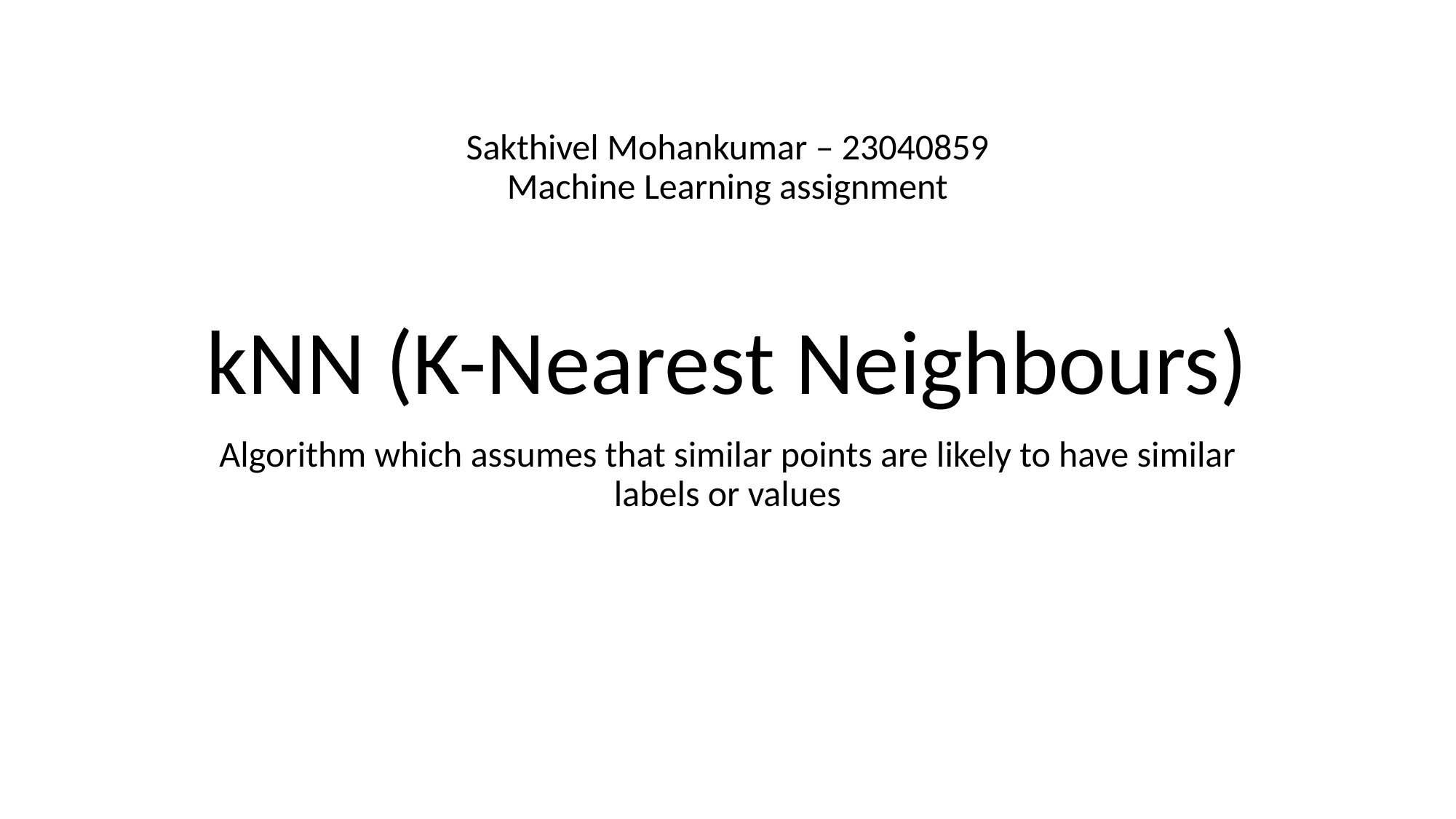

Sakthivel Mohankumar – 23040859
Machine Learning assignment
# kNN (K-Nearest Neighbours)
Algorithm which assumes that similar points are likely to have similar labels or values